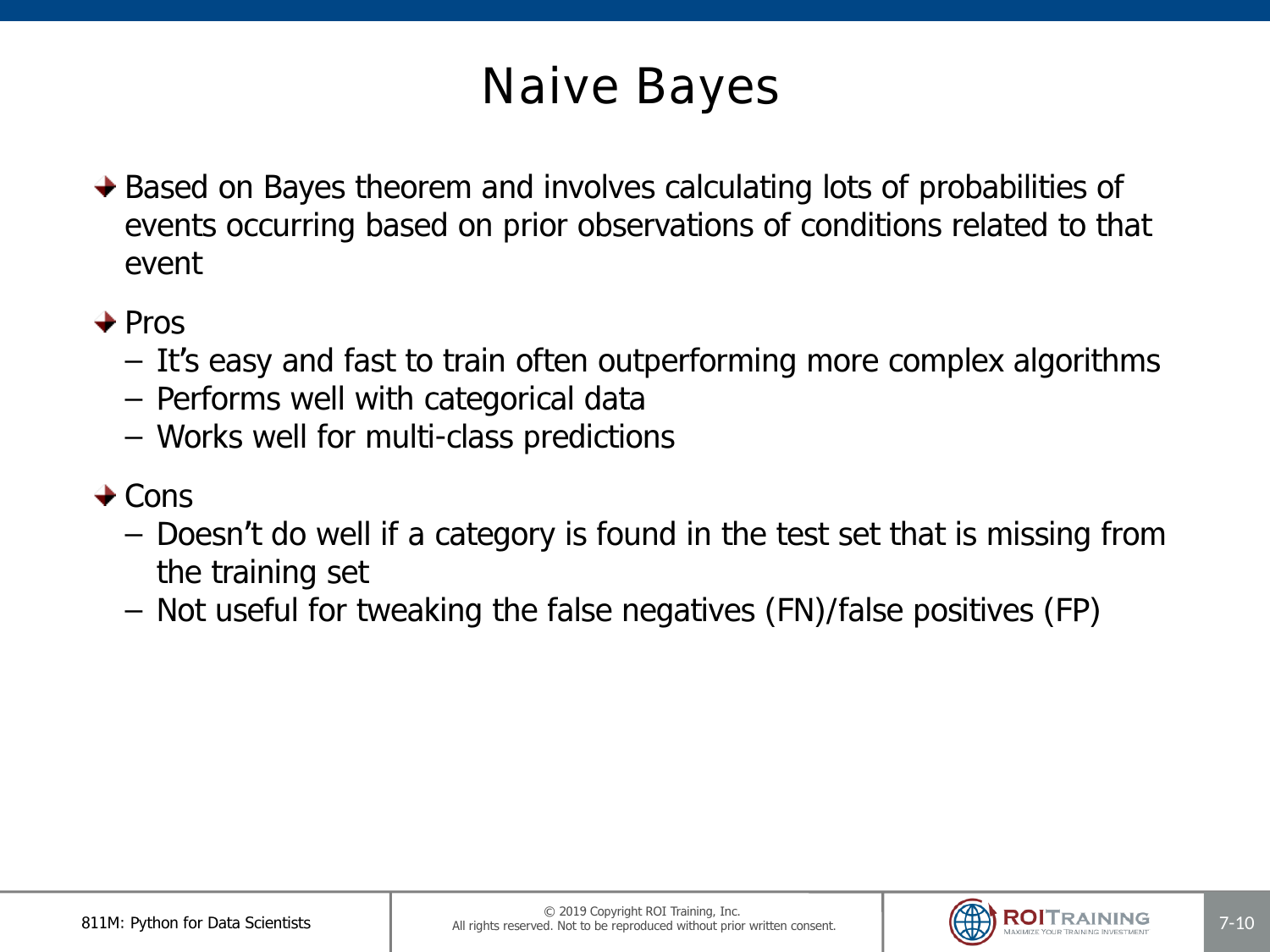

# Naive Bayes
Based on Bayes theorem and involves calculating lots of probabilities of events occurring based on prior observations of conditions related to that event
Pros
It’s easy and fast to train often outperforming more complex algorithms
Performs well with categorical data
Works well for multi-class predictions
Cons
Doesn’t do well if a category is found in the test set that is missing from the training set
Not useful for tweaking the false negatives (FN)/false positives (FP)